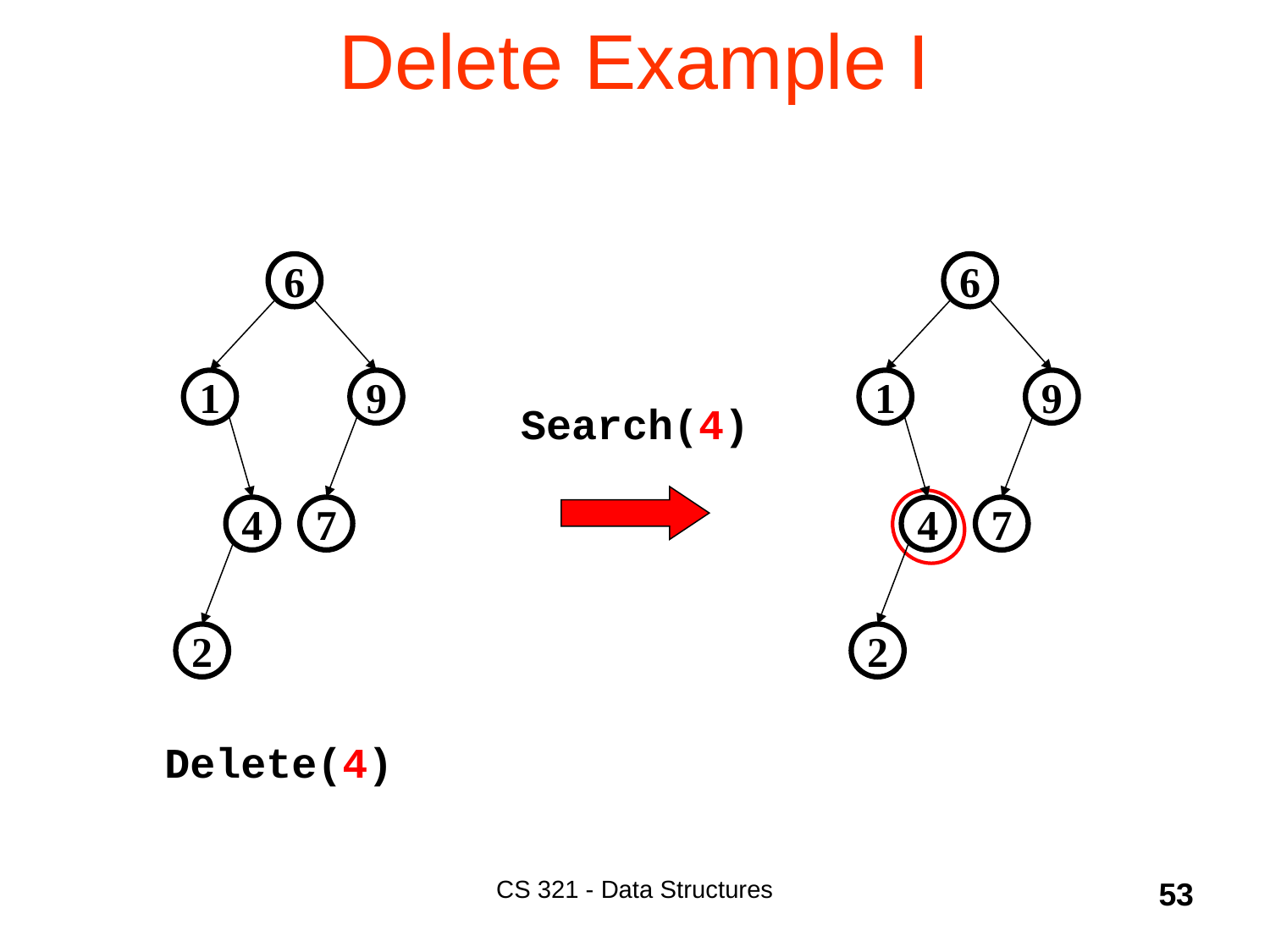

# Delete Example I
6
1
9
4
7
2
6
1
9
4
7
2
Search(4)

Delete(4)
CS 321 - Data Structures
53